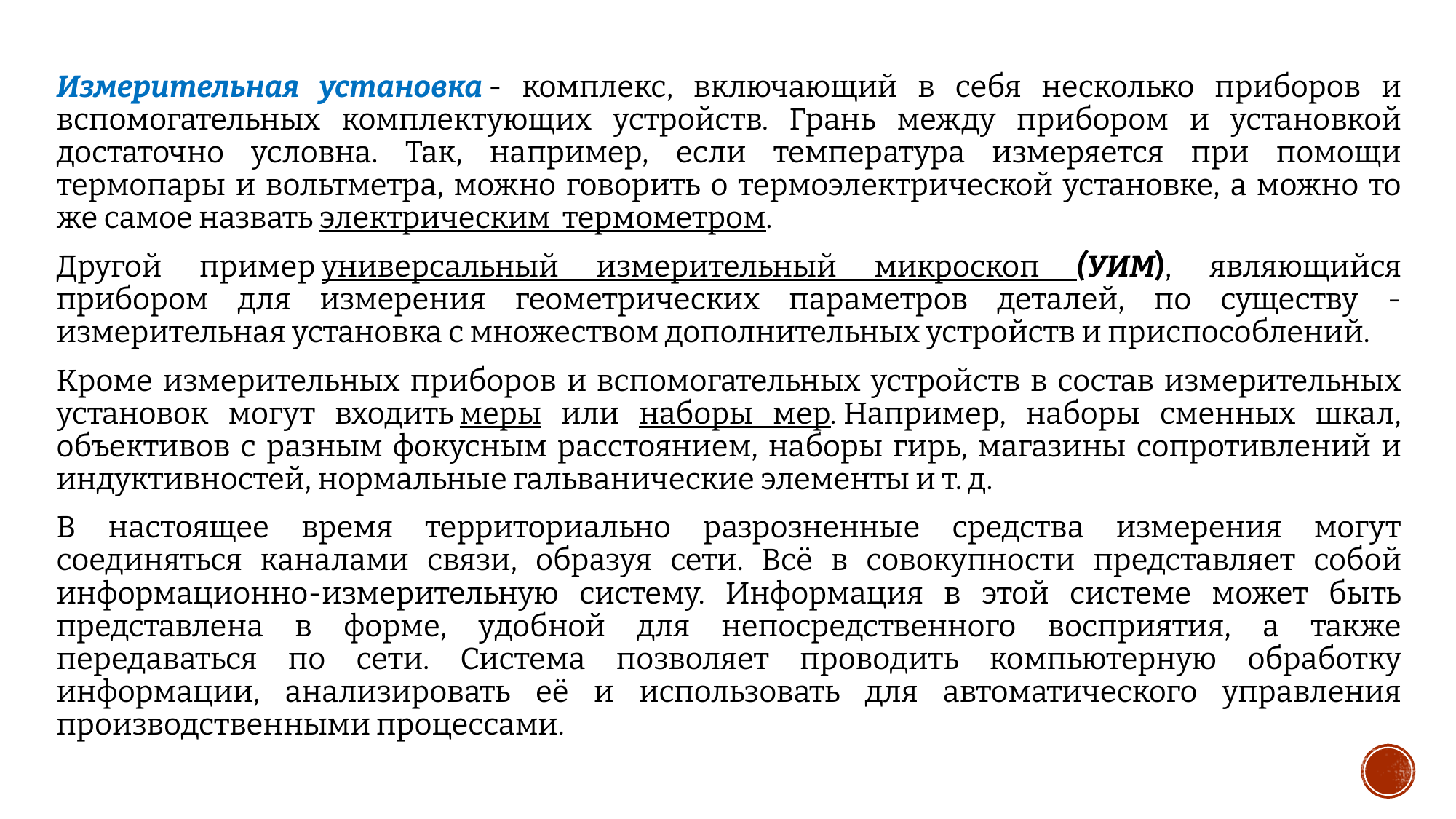

#
Измерительная установка - комплекс, включающий в себя несколько приборов и вспомогательных комплектующих устройств. Грань между прибором и установкой достаточно условна. Так, например, если температура измеряется при помощи термопары и вольтметра, можно говорить о термоэлектрической установке, а можно то же самое назвать электрическим  термометром.
Другой пример универсальный измерительный микроскоп (УИМ), являющийся прибором для измерения геометрических параметров деталей, по существу - измерительная установка с множеством дополнительных устройств и приспособлений.
Кроме измерительных приборов и вспомогательных устройств в состав измерительных установок могут входить меры или наборы мер. Например, наборы сменных шкал, объективов с разным фокусным расстоянием, наборы гирь, магазины сопротивлений и индуктивностей, нормальные гальванические элементы и т. д.
В настоящее время территориально разрозненные средства измерения могут соединяться каналами связи, образуя сети. Всё в совокупности представляет собой информационно-измерительную систему. Информация в этой системе может быть представлена в форме, удобной для непосредственного восприятия, а также передаваться по сети. Система позволяет проводить компьютерную обработку информации, анализировать её и использовать для автоматического управления производственными процессами.